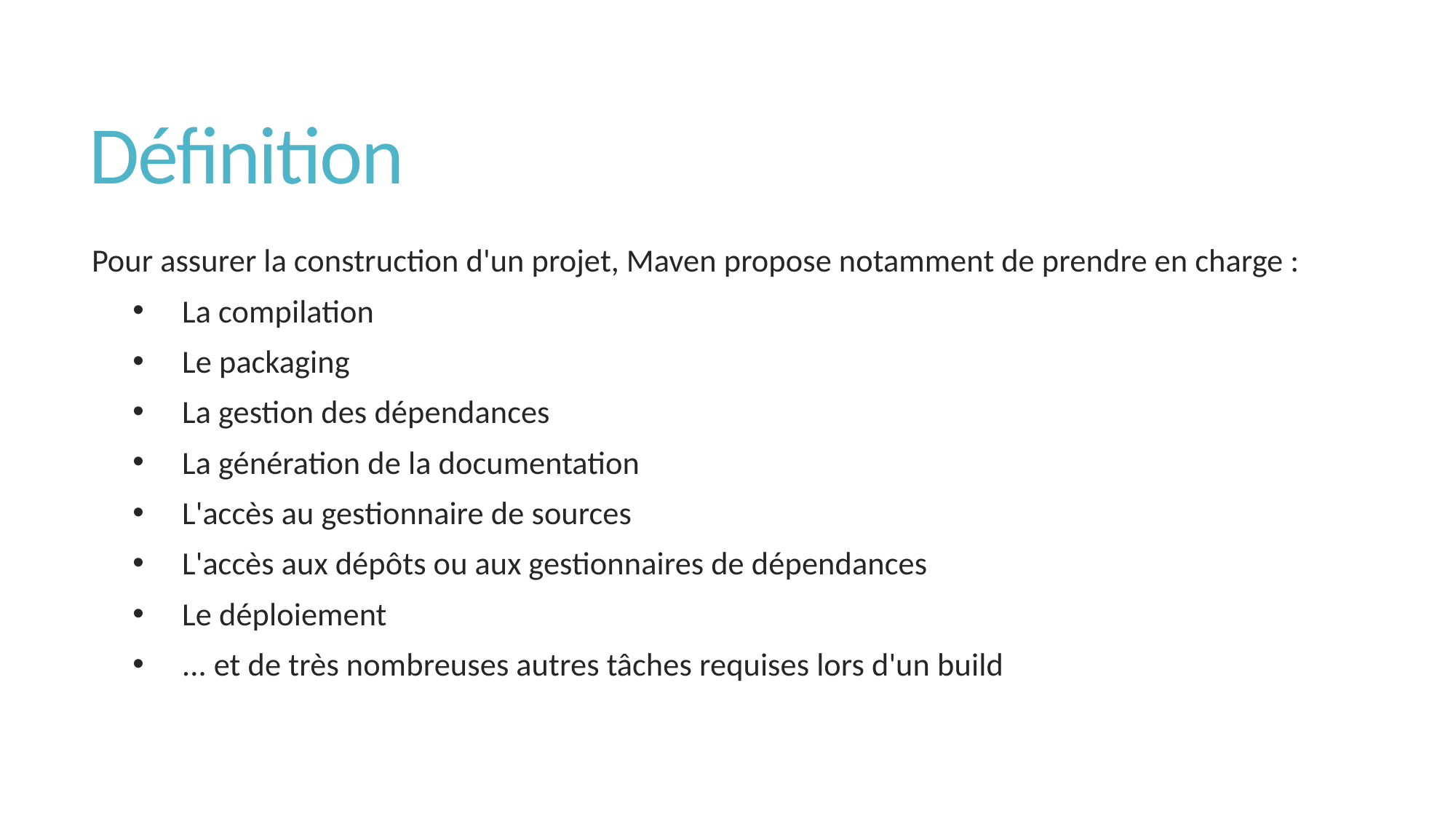

# Définition
Pour assurer la construction d'un projet, Maven propose notamment de prendre en charge :
La compilation
Le packaging
La gestion des dépendances
La génération de la documentation
L'accès au gestionnaire de sources
L'accès aux dépôts ou aux gestionnaires de dépendances
Le déploiement
... et de très nombreuses autres tâches requises lors d'un build